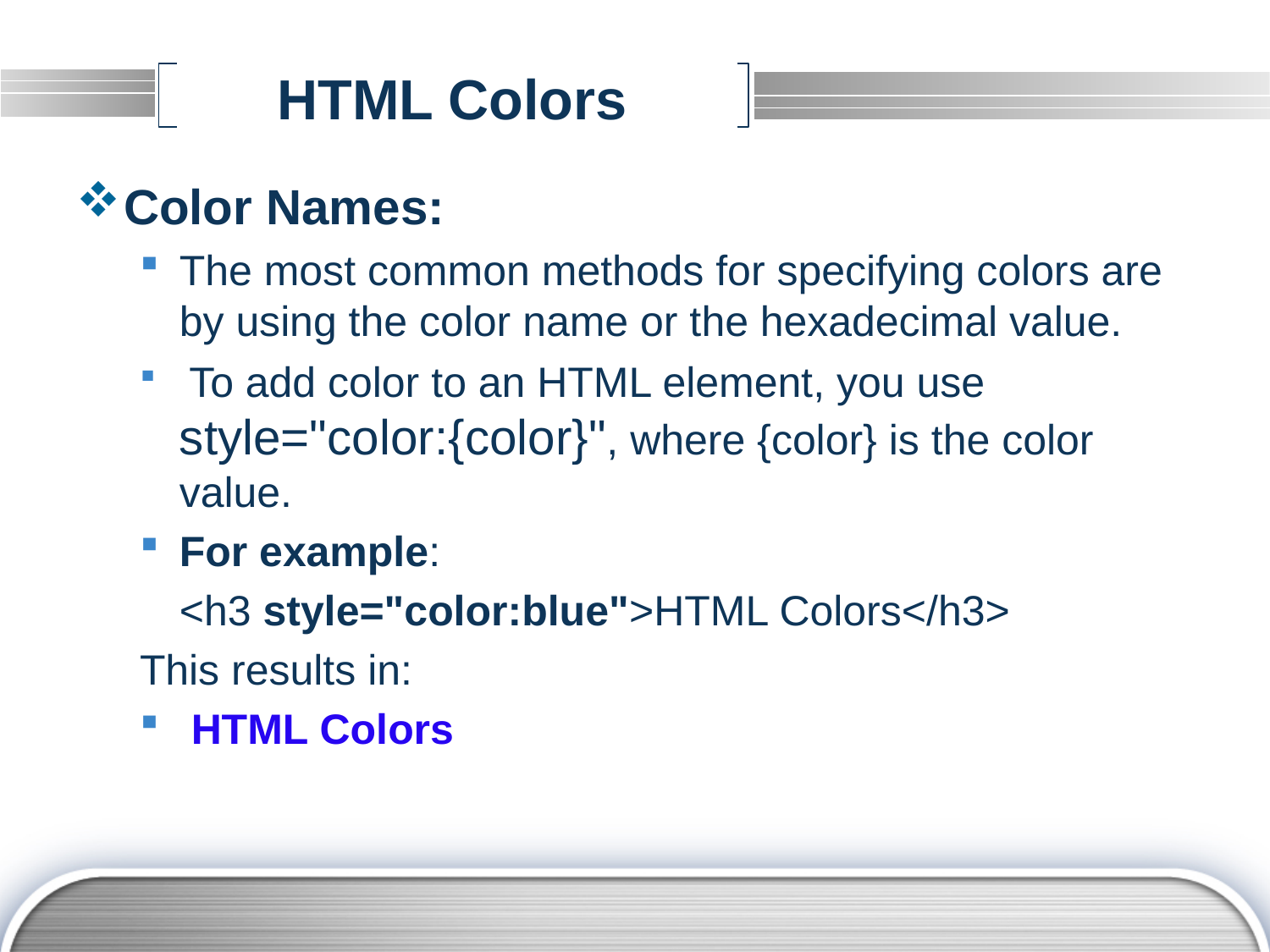

# HTML Colors
Color Names:
The most common methods for specifying colors are by using the color name or the hexadecimal value.
 To add color to an HTML element, you use style="color:{color}", where {color} is the color value.
For example:
	<h3 style="color:blue">HTML Colors</h3>
This results in:
 HTML Colors